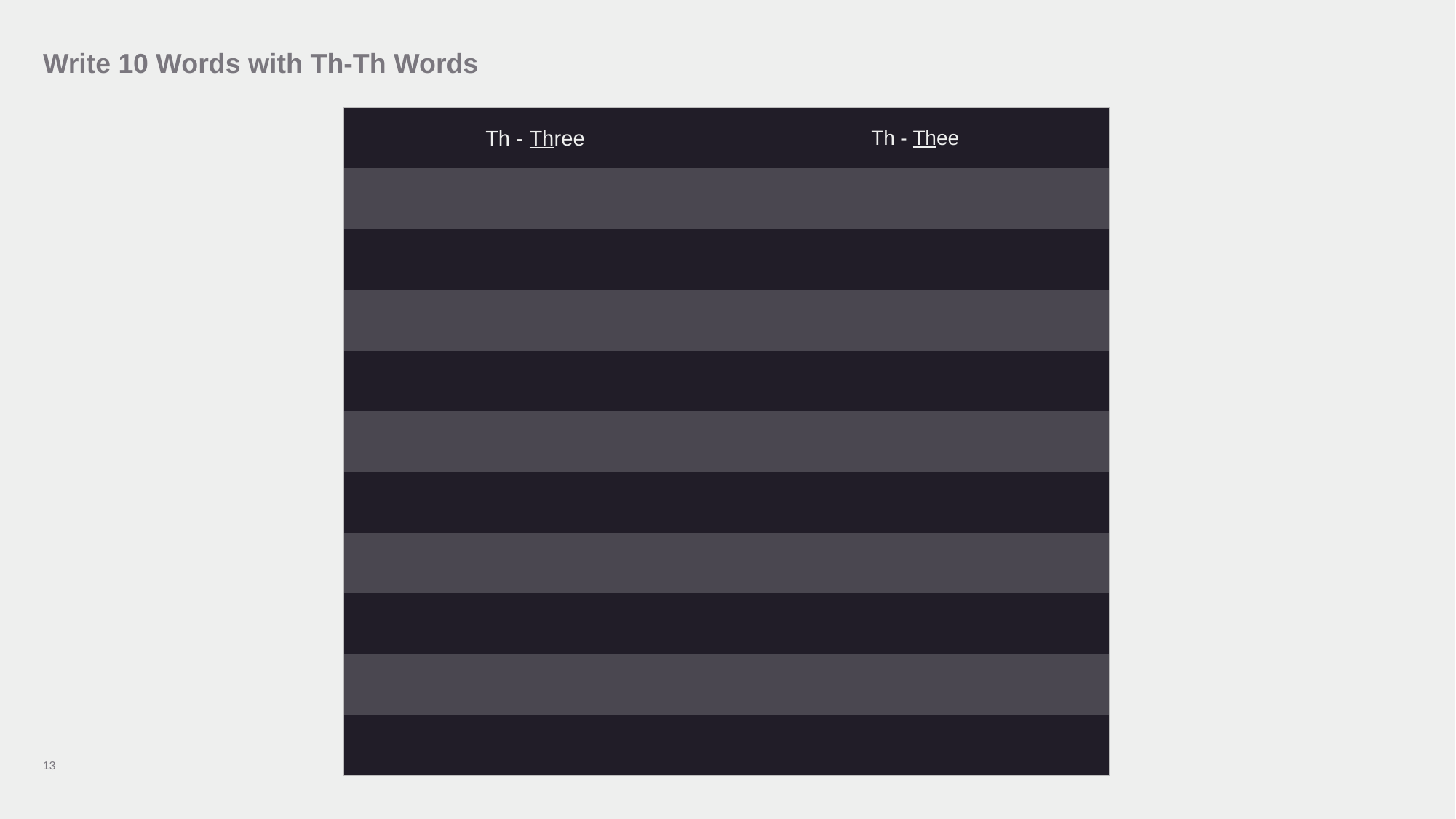

# Write 10 Words with Th-Th Words
| Th - Three | Th - Thee |
| --- | --- |
|  |  |
|  |  |
|  |  |
|  |  |
|  |  |
|  |  |
|  |  |
|  |  |
|  |  |
|  |  |

13